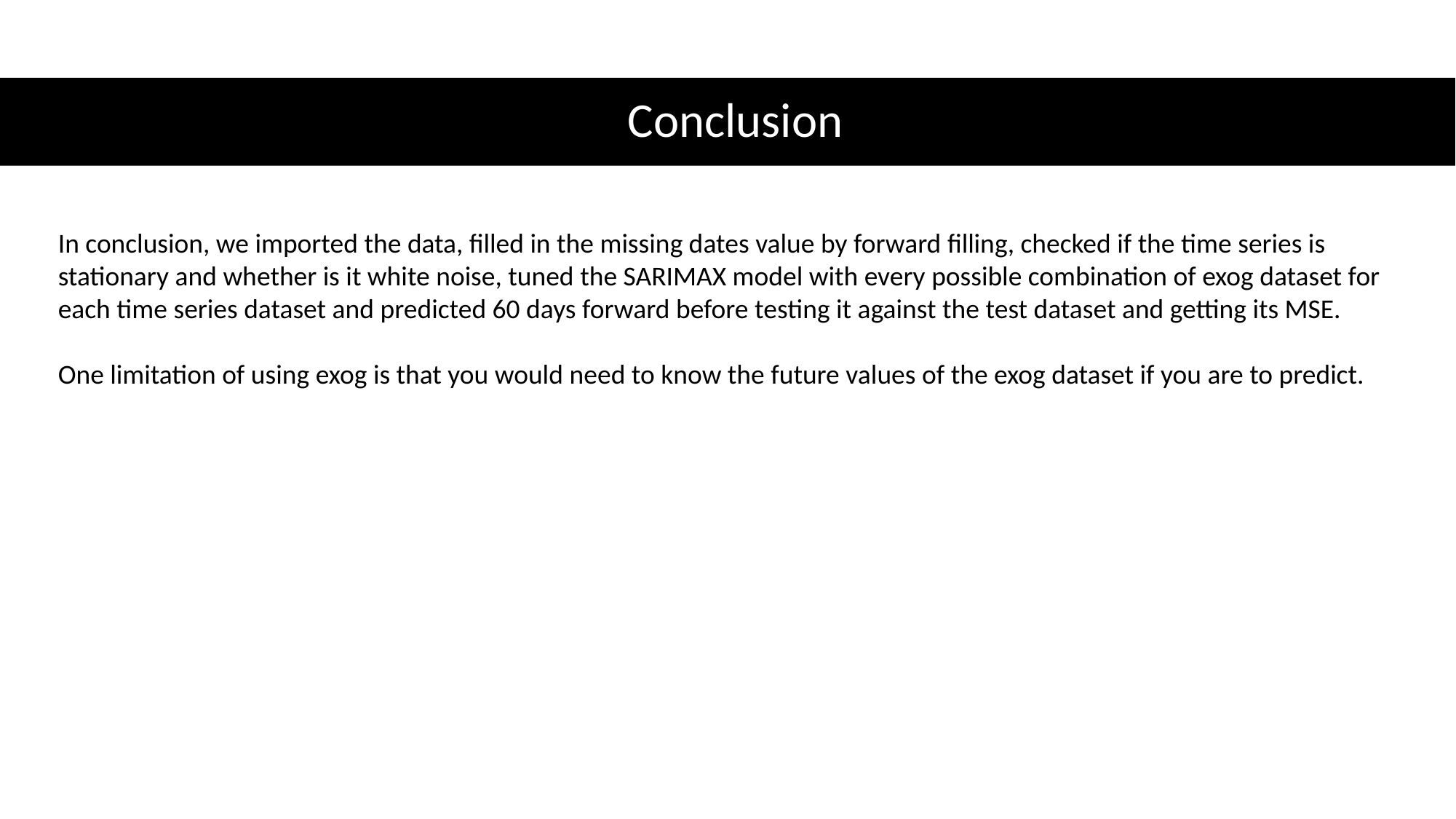

# Conclusion

In conclusion, we imported the data, filled in the missing dates value by forward filling, checked if the time series is stationary and whether is it white noise, tuned the SARIMAX model with every possible combination of exog dataset for each time series dataset and predicted 60 days forward before testing it against the test dataset and getting its MSE.

One limitation of using exog is that you would need to know the future values of the exog dataset if you are to predict.